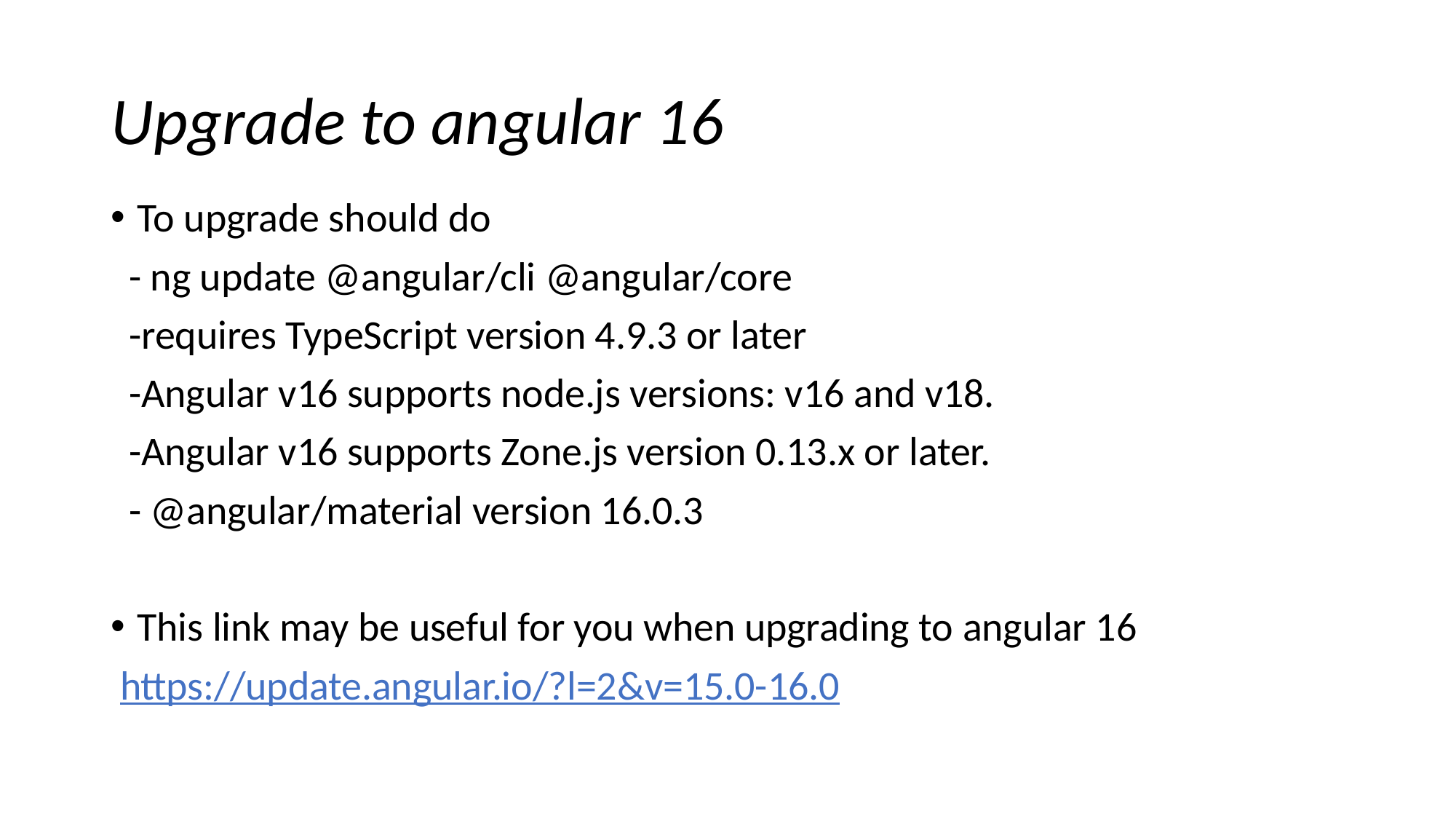

# Upgrade to angular 16
To upgrade should do
  - ng update @angular/cli @angular/core
  -requires TypeScript version 4.9.3 or later
  -Angular v16 supports node.js versions: v16 and v18.
  -Angular v16 supports Zone.js version 0.13.x or later.
  - @angular/material version 16.0.3

This link may be useful for you when upgrading to angular 16
 https://update.angular.io/?l=2&v=15.0-16.0